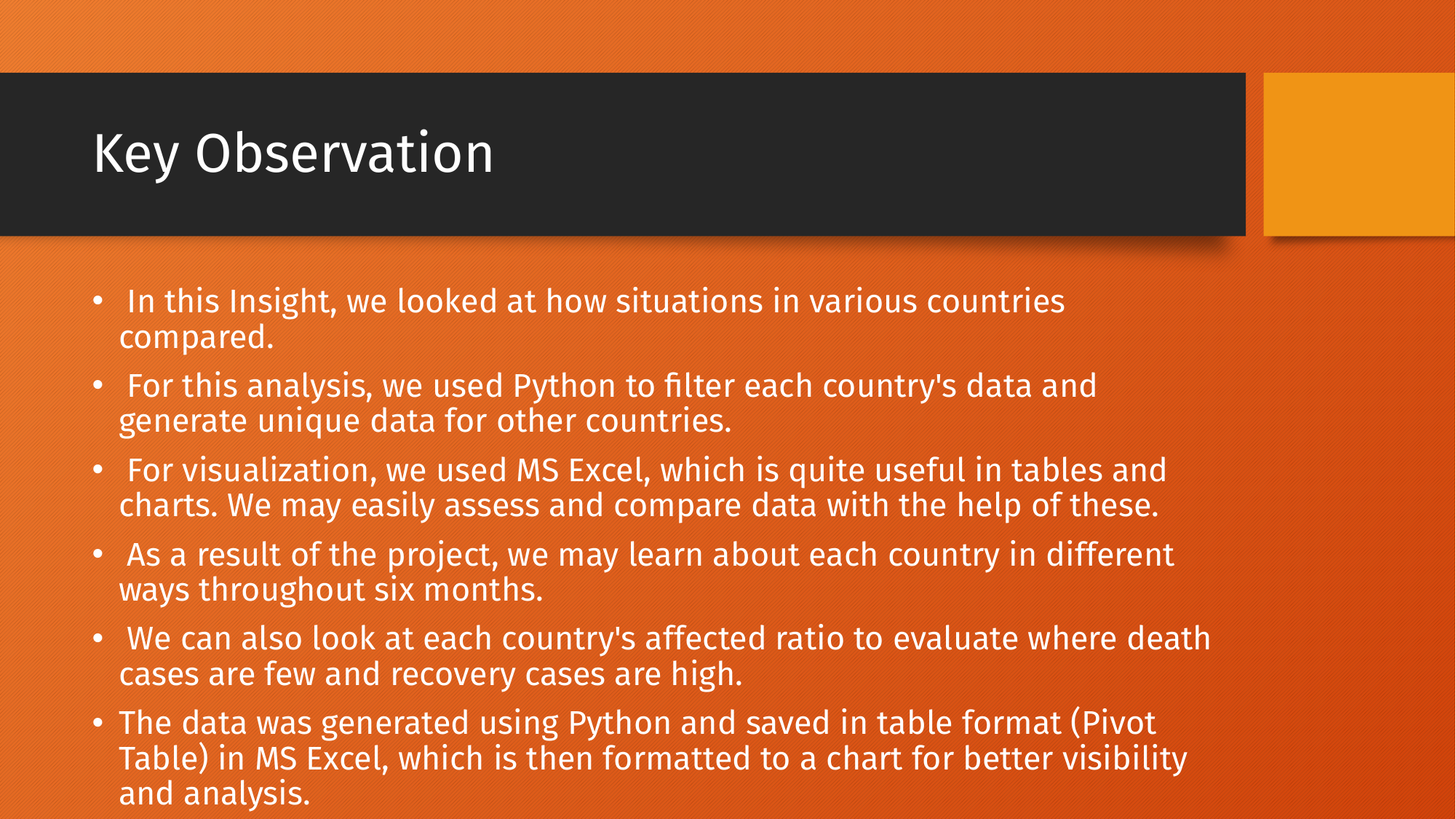

# Key Observation
 In this Insight, we looked at how situations in various countries compared.
 For this analysis, we used Python to filter each country's data and generate unique data for other countries.
 For visualization, we used MS Excel, which is quite useful in tables and charts. We may easily assess and compare data with the help of these.
 As a result of the project, we may learn about each country in different ways throughout six months.
 We can also look at each country's affected ratio to evaluate where death cases are few and recovery cases are high.
The data was generated using Python and saved in table format (Pivot Table) in MS Excel, which is then formatted to a chart for better visibility and analysis.